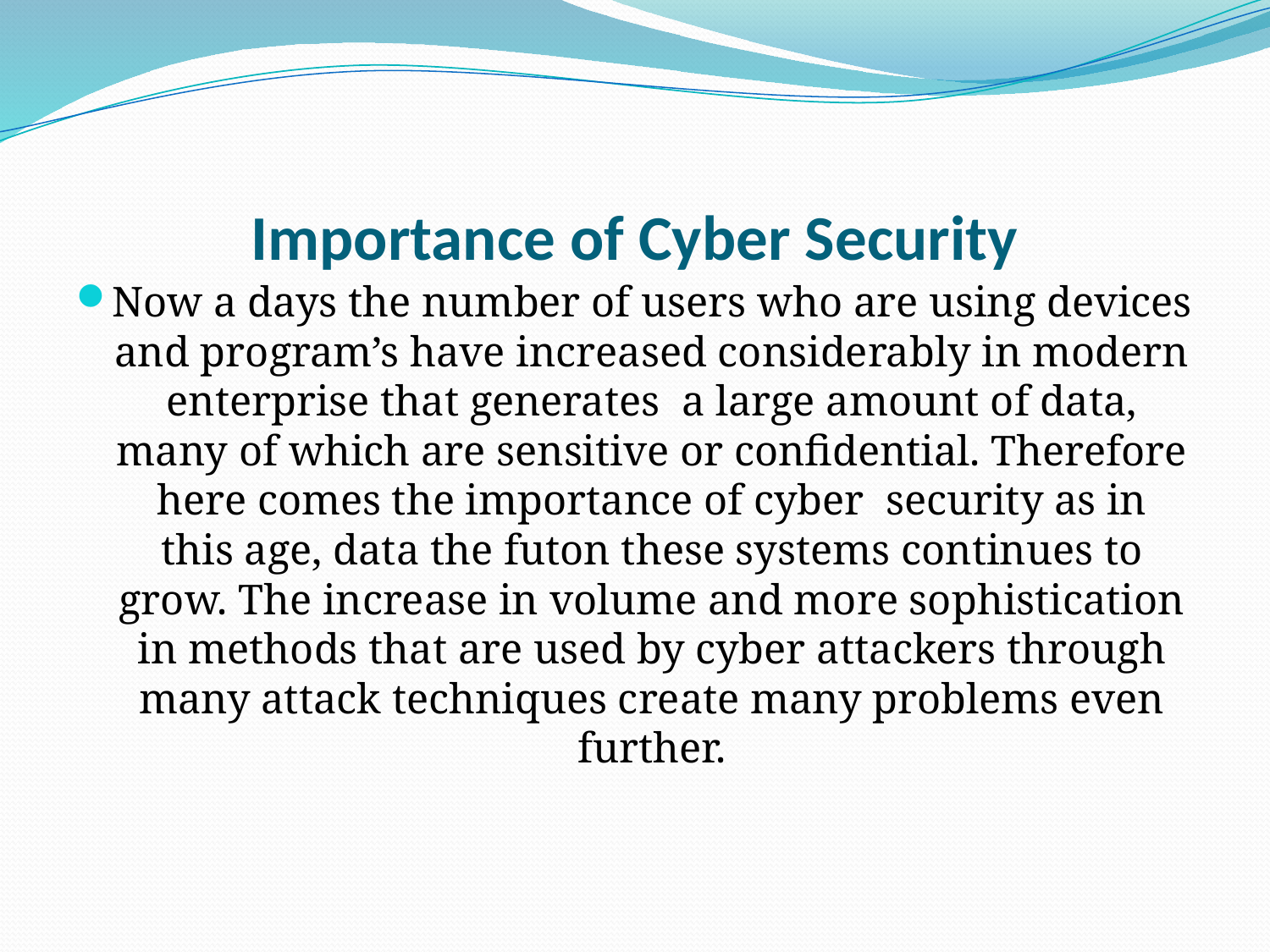

# Importance of Cyber Security

Now a days the number of users who are using devices and program’s have increased considerably in modern enterprise that generates  a large amount of data, many of which are sensitive or confidential. Therefore here comes the importance of cyber  security as in
this age, data the futon these systems continues to grow. The increase in volume and more sophistication in methods that are used by cyber attackers through many attack techniques create many problems even further.